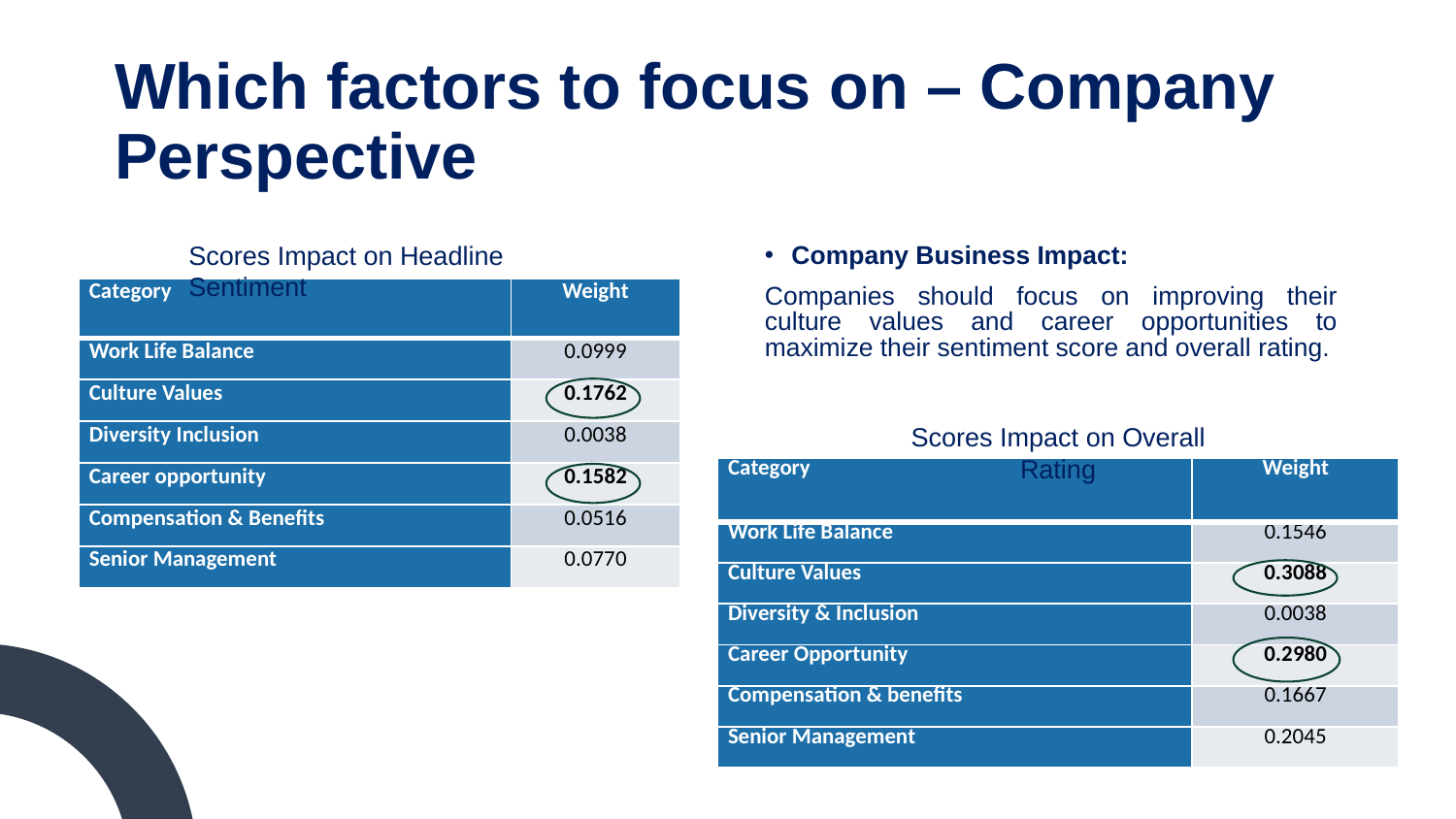

# Which factors to focus on – Company Perspective
Scores Impact on Headline Sentiment
Company Business Impact:
Companies should focus on improving their culture values and career opportunities to maximize their sentiment score and overall rating.
| Category | Weight |
| --- | --- |
| Work Life Balance | 0.0999 |
| Culture Values | 0.1762 |
| Diversity Inclusion | 0.0038 |
| Career opportunity | 0.1582 |
| Compensation & Benefits | 0.0516 |
| Senior Management | 0.0770 |

Scores Impact on Overall Rating
| Category | Weight |
| --- | --- |
| Work Life Balance | 0.1546 |
| Culture Values | 0.3088 |
| Diversity & Inclusion | 0.0038 |
| Career Opportunity | 0.2980 |
| Compensation & benefits | 0.1667 |
| Senior Management | 0.2045 |